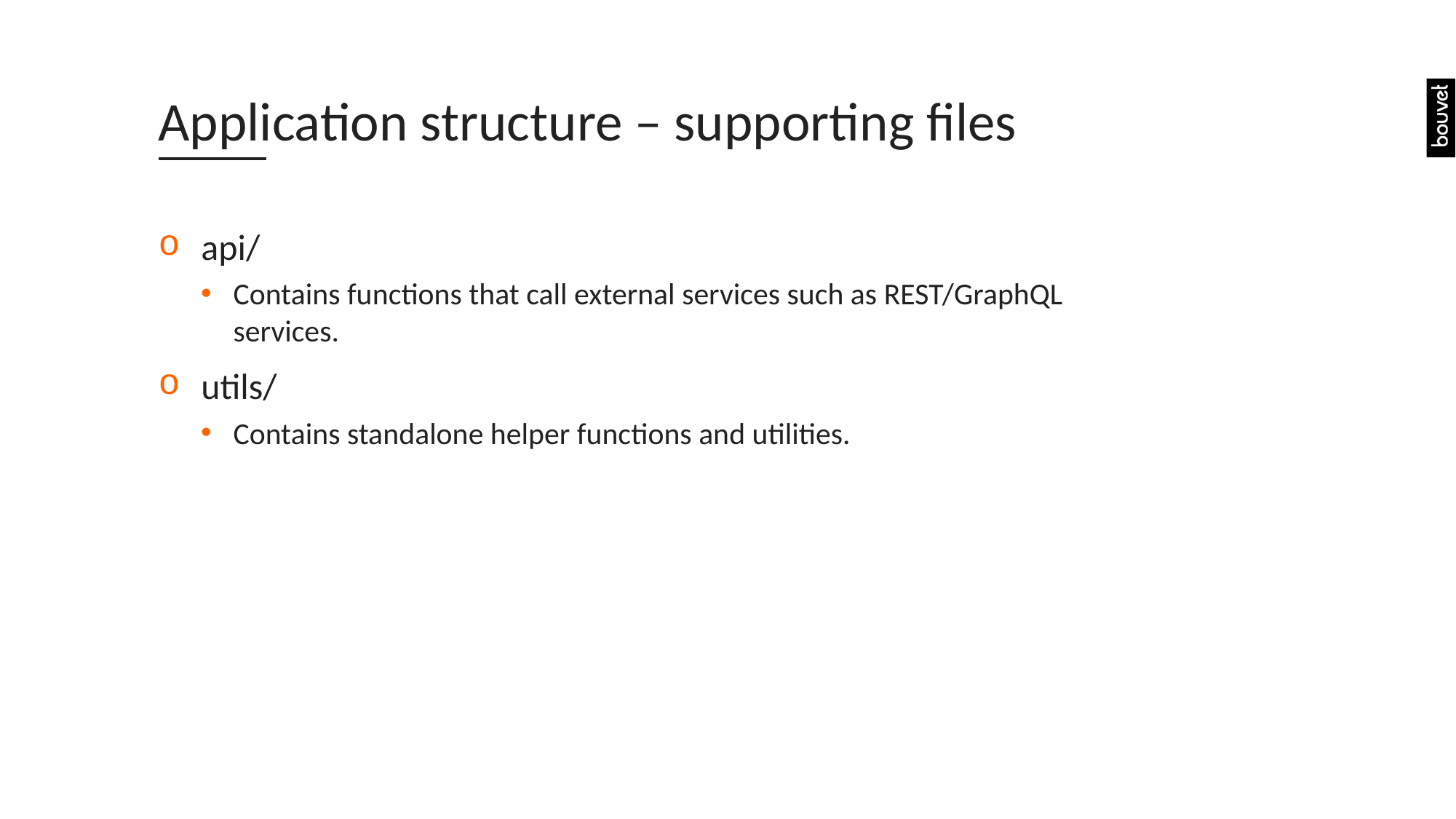

# Application structure – supporting files
api/
Contains functions that call external services such as REST/GraphQL services.
utils/
Contains standalone helper functions and utilities.